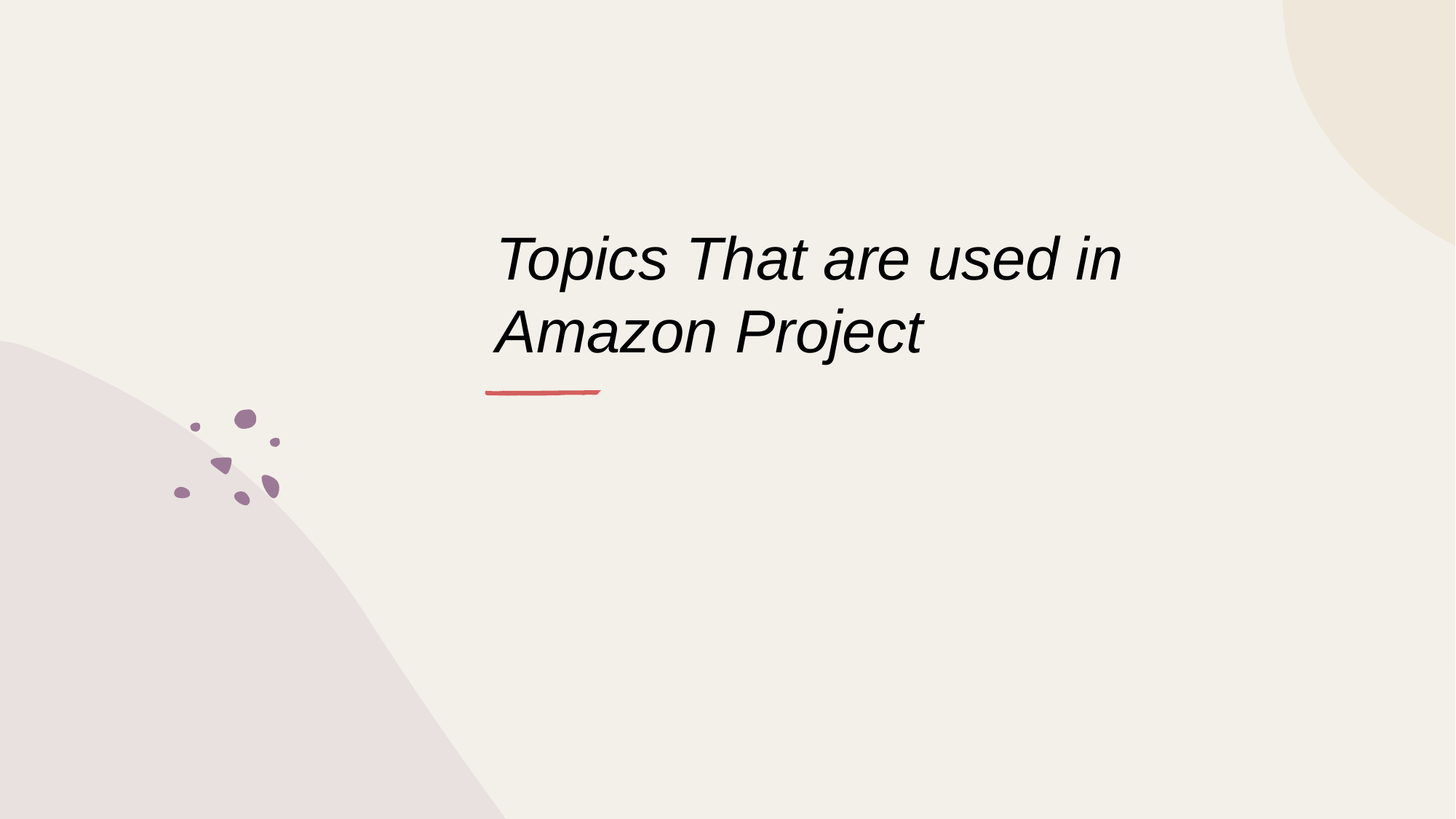

Topics That are used in Amazon Project